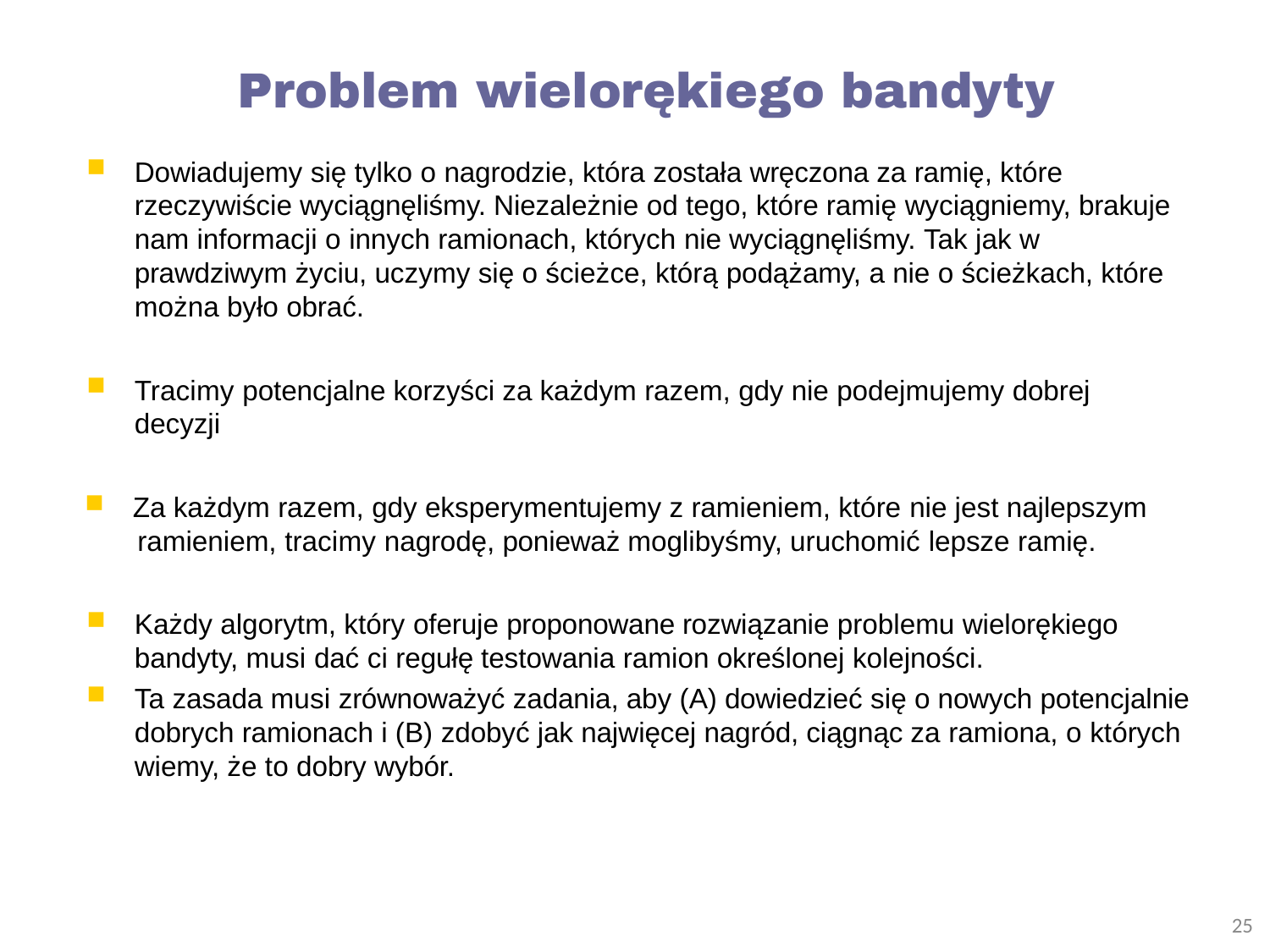

# Problem wielorękiego bandyty
Dowiadujemy się tylko o nagrodzie, która została wręczona za ramię, które  rzeczywiście wyciągnęliśmy. Niezależnie od tego, które ramię wyciągniemy, brakuje  nam informacji o innych ramionach, których nie wyciągnęliśmy. Tak jak w  prawdziwym życiu, uczymy się o ścieżce, którą podążamy, a nie o ścieżkach, które  można było obrać.

Tracimy potencjalne korzyści za każdym razem, gdy nie podejmujemy dobrej decyzji

Za każdym razem, gdy eksperymentujemy z ramieniem, które nie jest najlepszym
ramieniem, tracimy nagrodę, ponieważ moglibyśmy, uruchomić lepsze ramię.

Każdy algorytm, który oferuje proponowane rozwiązanie problemu wielorękiego  bandyty, musi dać ci regułę testowania ramion określonej kolejności.
Ta zasada musi zrównoważyć zadania, aby (A) dowiedzieć się o nowych potencjalnie  dobrych ramionach i (B) zdobyć jak najwięcej nagród, ciągnąc za ramiona, o których  wiemy, że to dobry wybór.
25